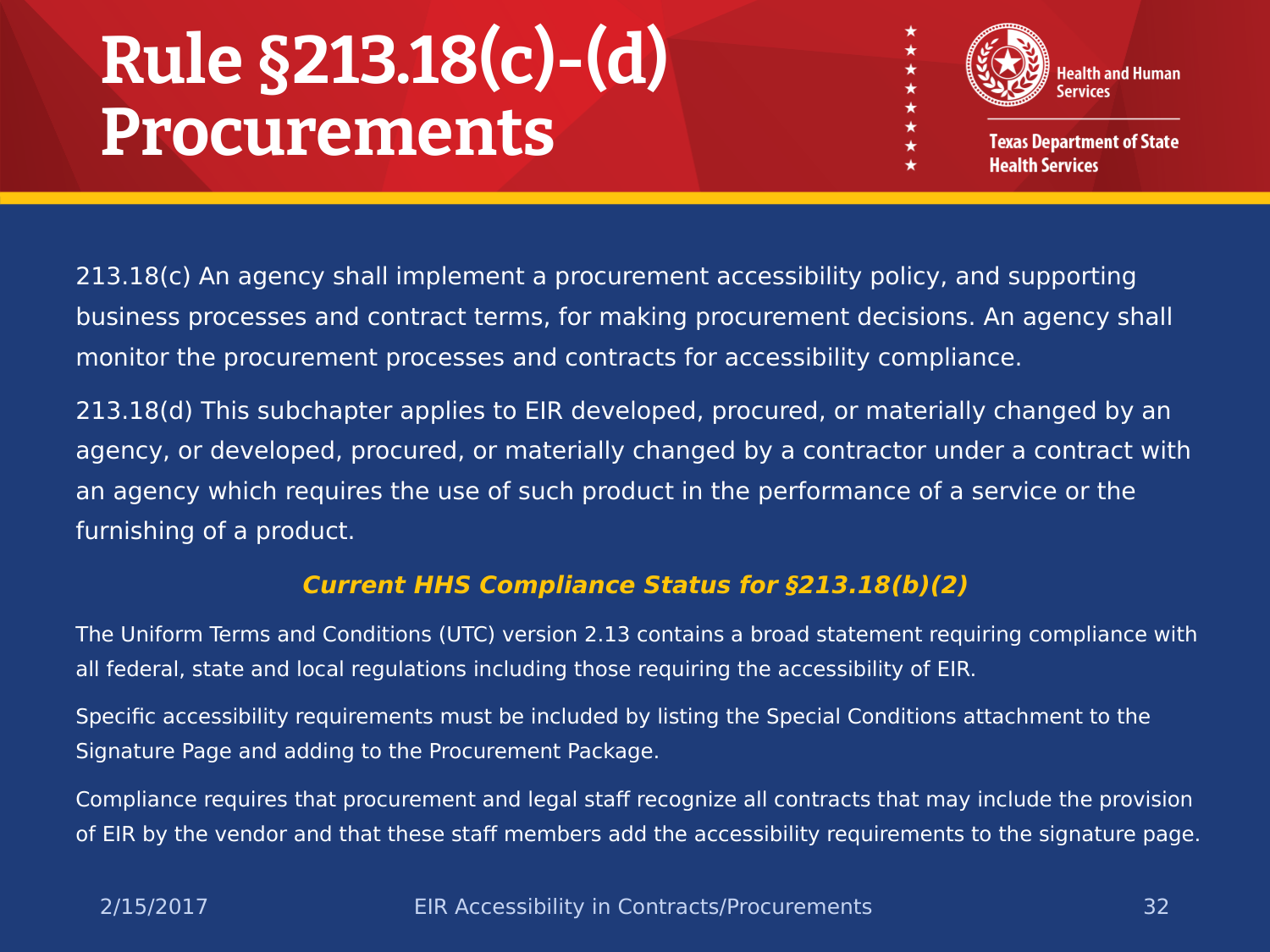

# Rule §213.18(c)-(d) Procurements
213.18(c) An agency shall implement a procurement accessibility policy, and supporting business processes and contract terms, for making procurement decisions. An agency shall monitor the procurement processes and contracts for accessibility compliance.
213.18(d) This subchapter applies to EIR developed, procured, or materially changed by an agency, or developed, procured, or materially changed by a contractor under a contract with an agency which requires the use of such product in the performance of a service or the furnishing of a product.
Current HHS Compliance Status for §213.18(b)(2)
The Uniform Terms and Conditions (UTC) version 2.13 contains a broad statement requiring compliance with all federal, state and local regulations including those requiring the accessibility of EIR.
Specific accessibility requirements must be included by listing the Special Conditions attachment to the Signature Page and adding to the Procurement Package.
Compliance requires that procurement and legal staff recognize all contracts that may include the provision of EIR by the vendor and that these staff members add the accessibility requirements to the signature page.

2/15/2017
EIR Accessibility in Contracts/Procurements
32